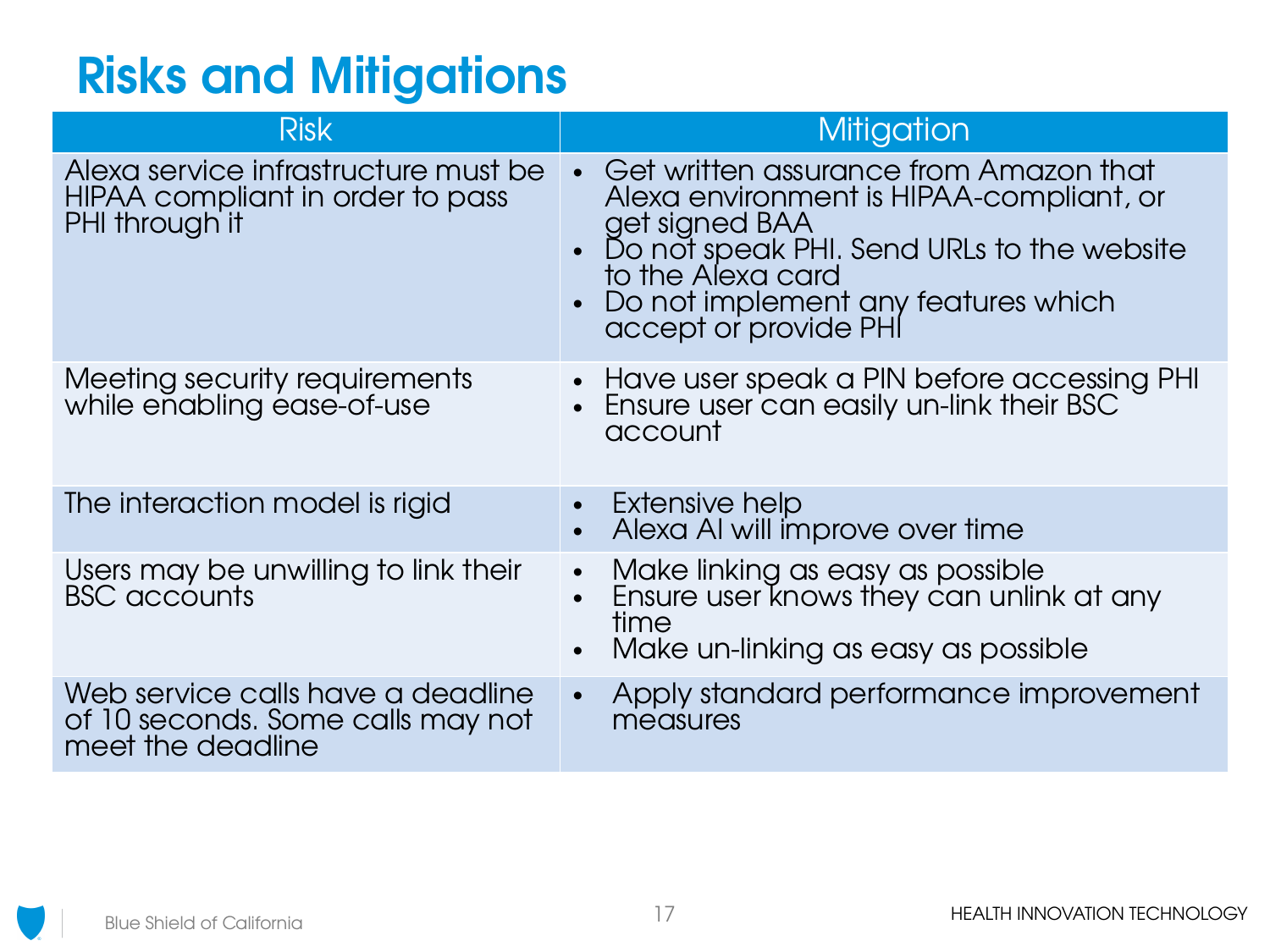

# Risks and Mitigations
| Risk | Mitigation |
| --- | --- |
| Alexa service infrastructure must be HIPAA compliant in order to pass PHI through it | Get written assurance from Amazon that Alexa environment is HIPAA-compliant, or get signed BAA Do not speak PHI. Send URLs to the website to the Alexa card Do not implement any features which accept or provide PHI |
| Meeting security requirements while enabling ease-of-use | Have user speak a PIN before accessing PHI Ensure user can easily un-link their BSC account |
| The interaction model is rigid | Extensive help Alexa AI will improve over time |
| Users may be unwilling to link their BSC accounts | Make linking as easy as possible Ensure user knows they can unlink at any time Make un-linking as easy as possible |
| Web service calls have a deadline of 10 seconds. Some calls may not meet the deadline | Apply standard performance improvement measures |
17